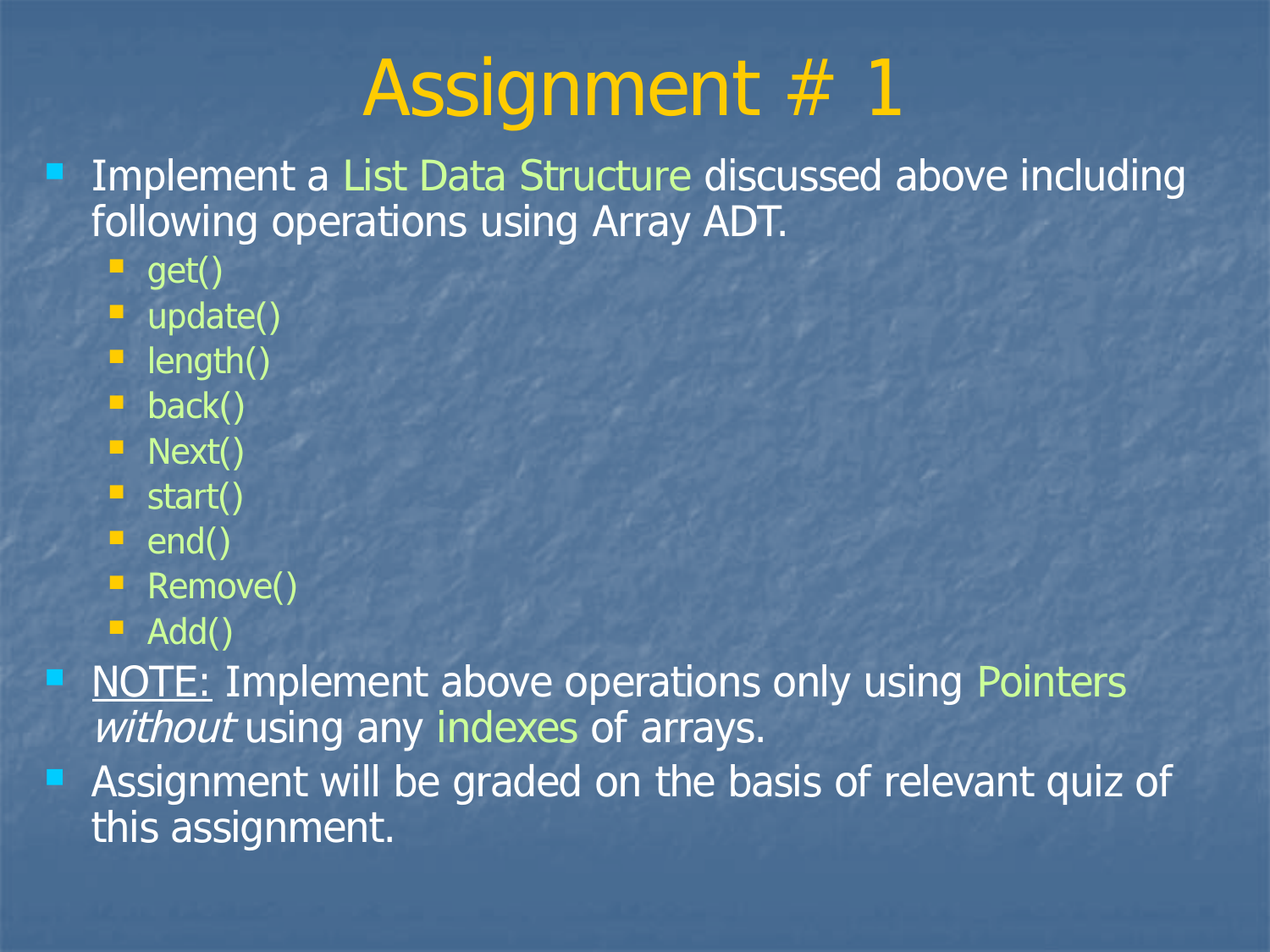

# Assignment # 1
Implement a List Data Structure discussed above including following operations using Array ADT.
get()
update()
length()
back()
Next()
start()
end()
Remove()
Add()
NOTE: Implement above operations only using Pointers without using any indexes of arrays.
Assignment will be graded on the basis of relevant quiz of this assignment.